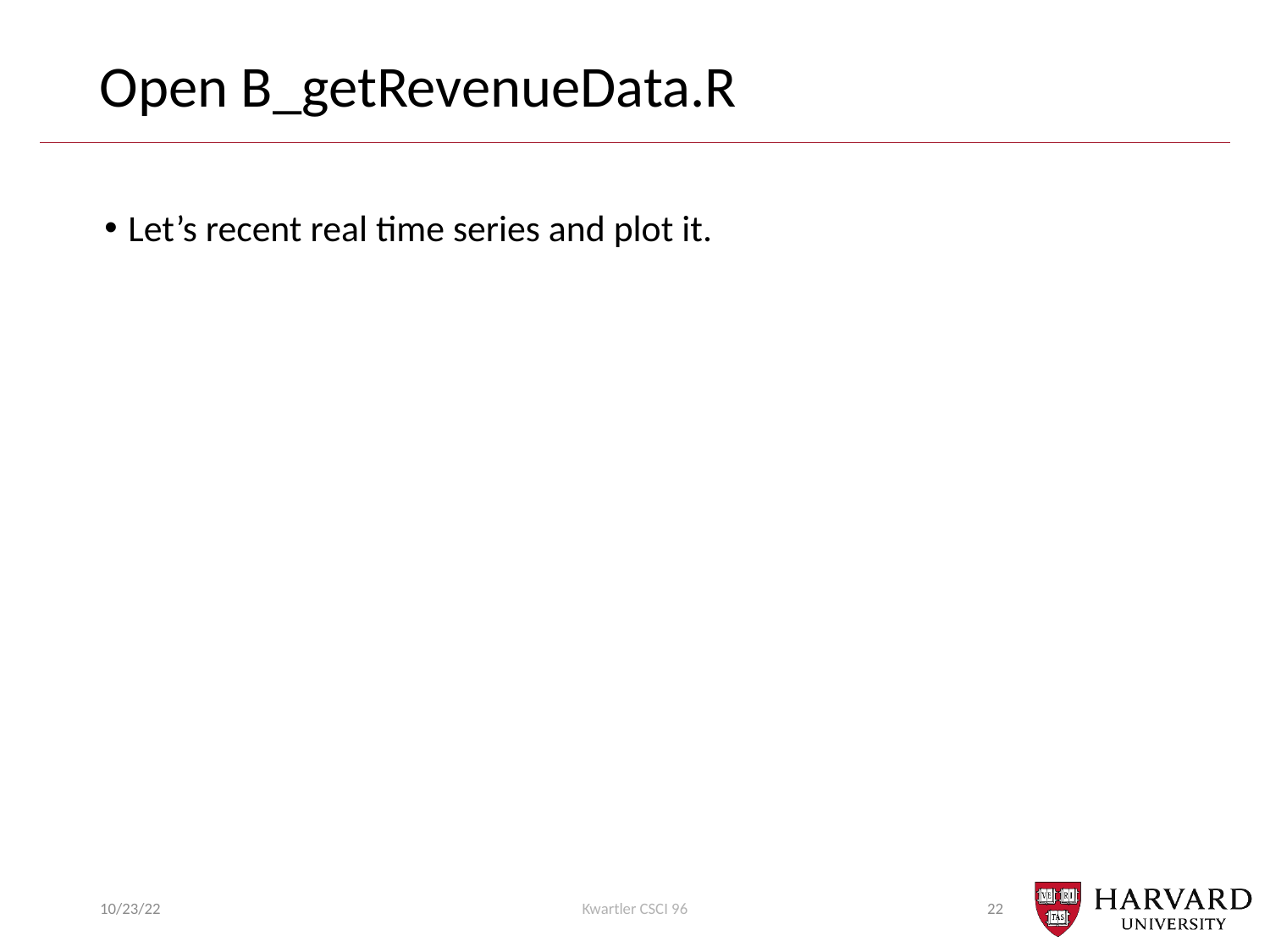

# Open B_getRevenueData.R
Let’s recent real time series and plot it.
10/23/22
Kwartler CSCI 96
22